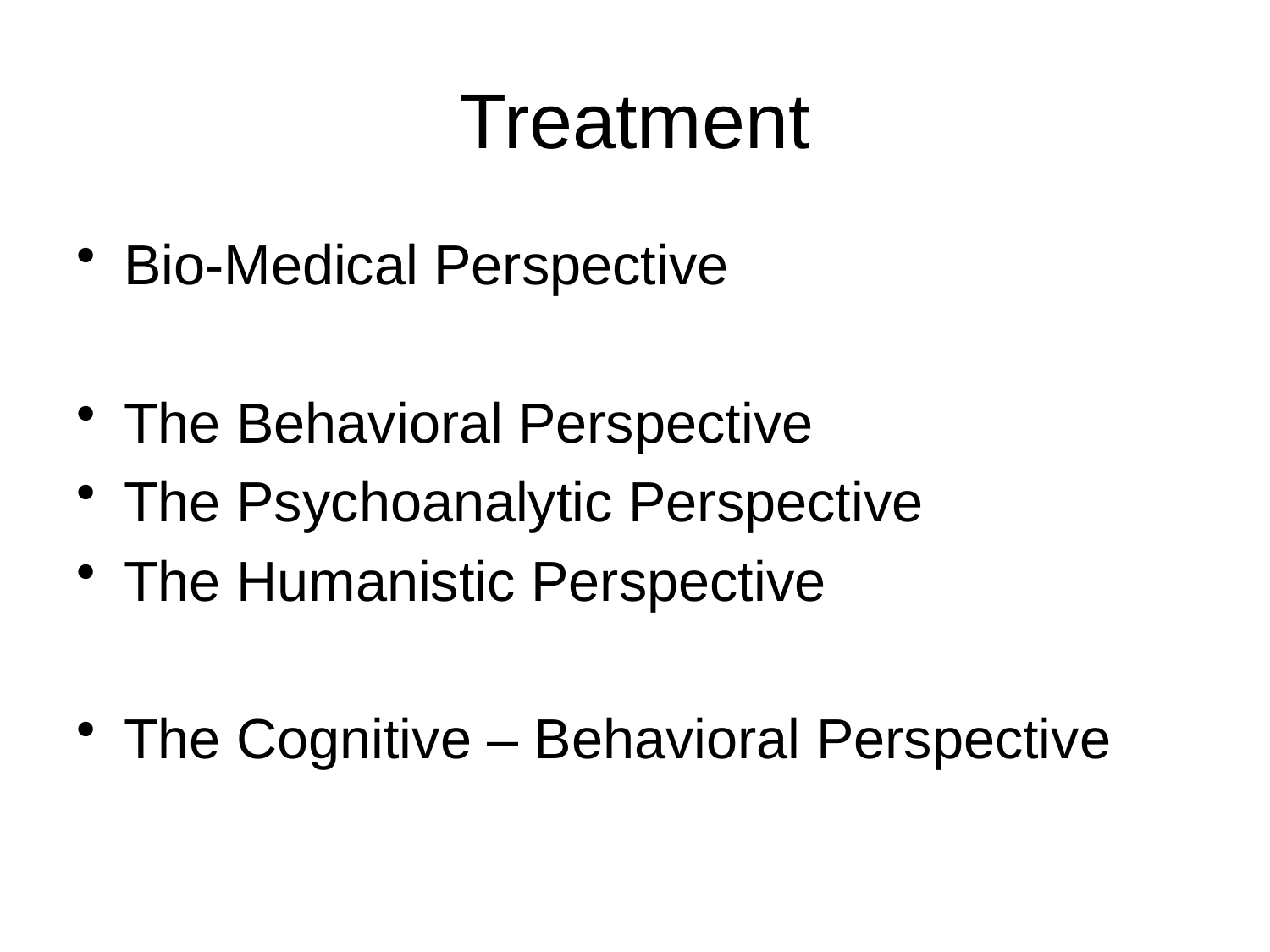

# Treatment
Bio-Medical Perspective

The Behavioral Perspective
The Psychoanalytic Perspective
The Humanistic Perspective

The Cognitive – Behavioral Perspective